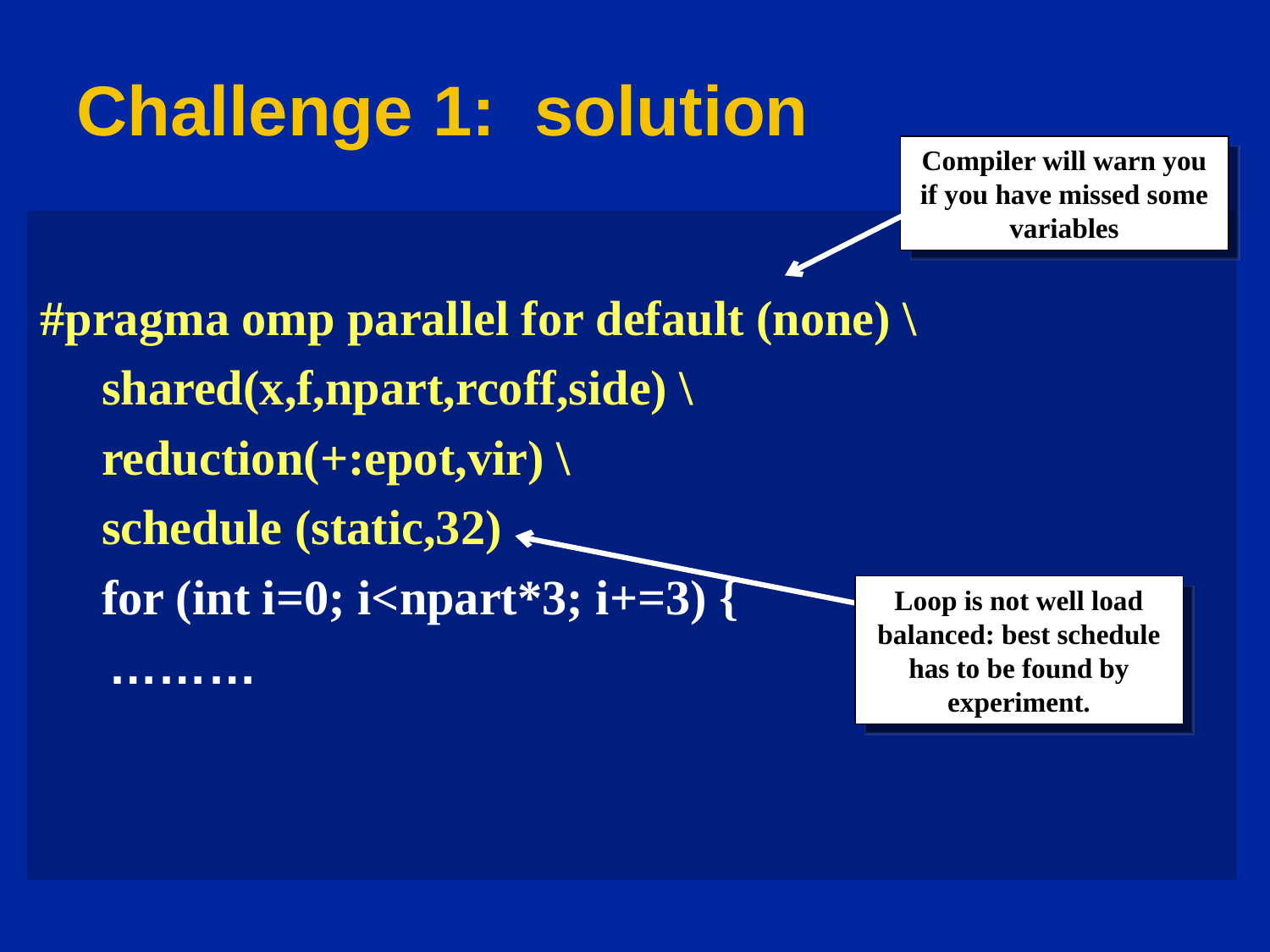

# Challenge 1:  solution
Compiler will warn you if you have missed some variables

#pragma omp parallel for default (none) \
     shared(x,f,npart,rcoff,side) \
     reduction(+:epot,vir) \
     schedule (static,32)
     for (int i=0; i<npart*3; i+=3) {
     ………

Loop is not well load balanced: best schedule has to be found by experiment.